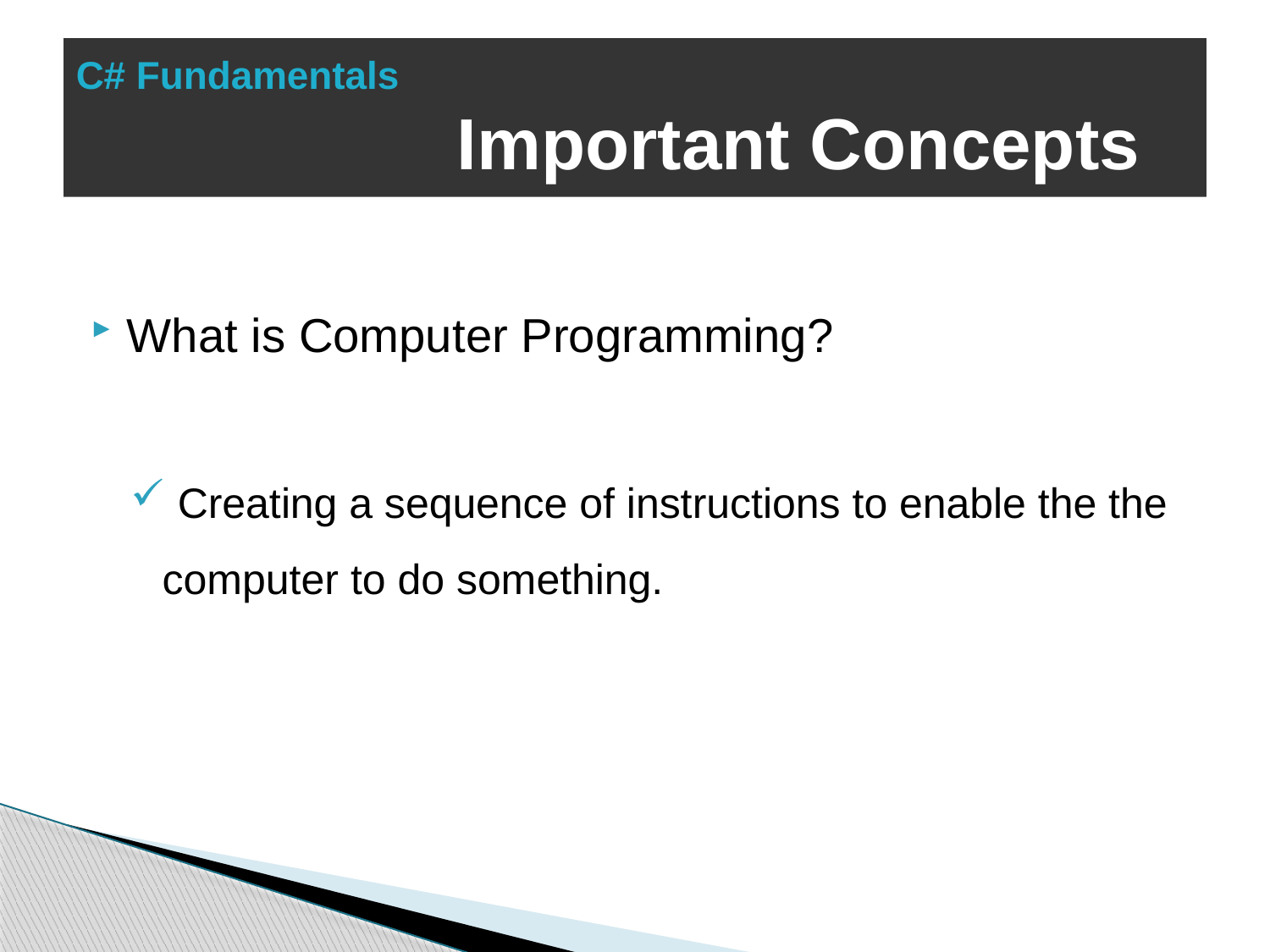

# C# Fundamentals Important Concepts

What is Computer Programming?

 Creating a sequence of instructions to enable the the computer to do something.